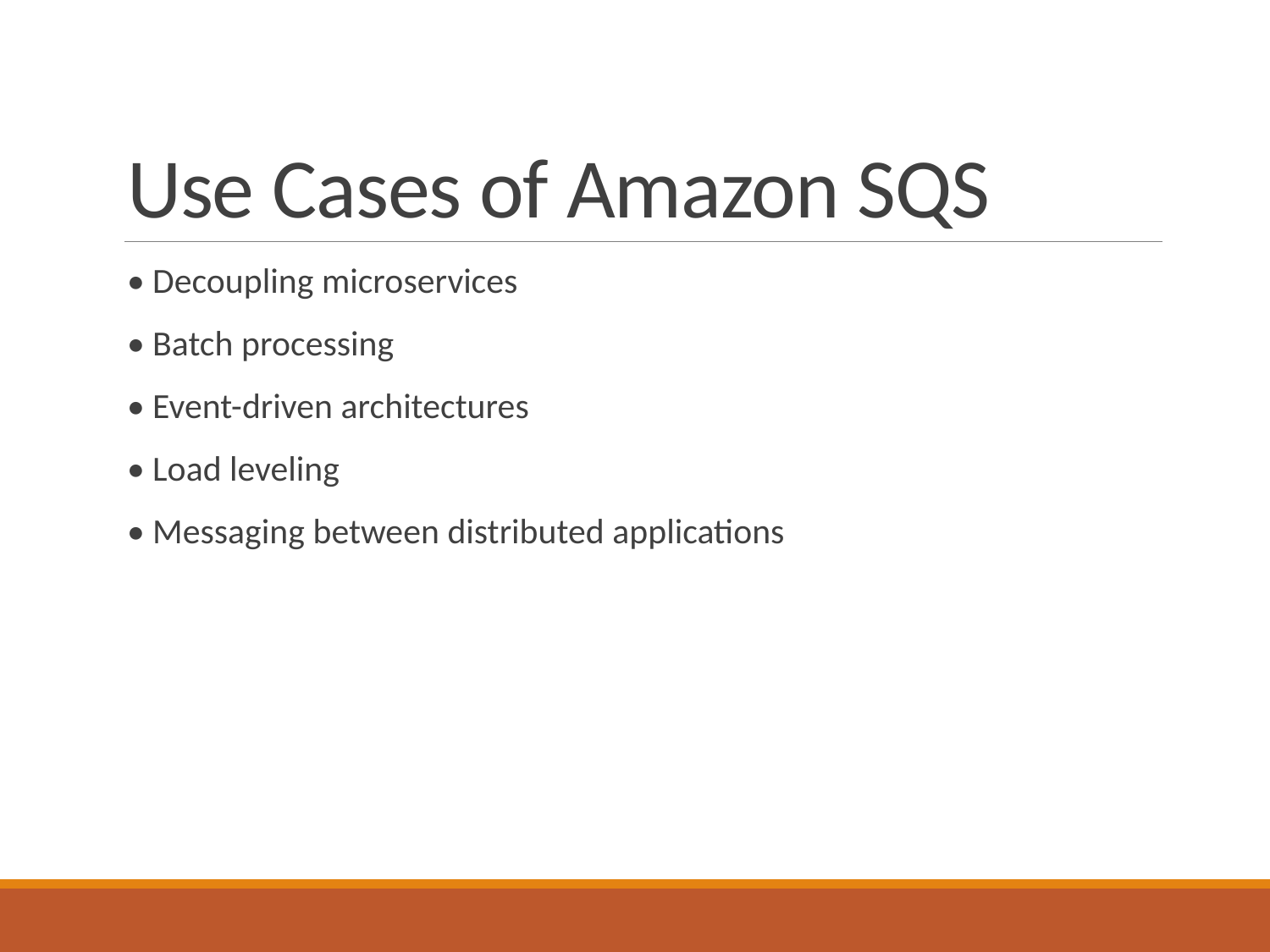

# Use Cases of Amazon SQS
• Decoupling microservices
• Batch processing
• Event-driven architectures
• Load leveling
• Messaging between distributed applications